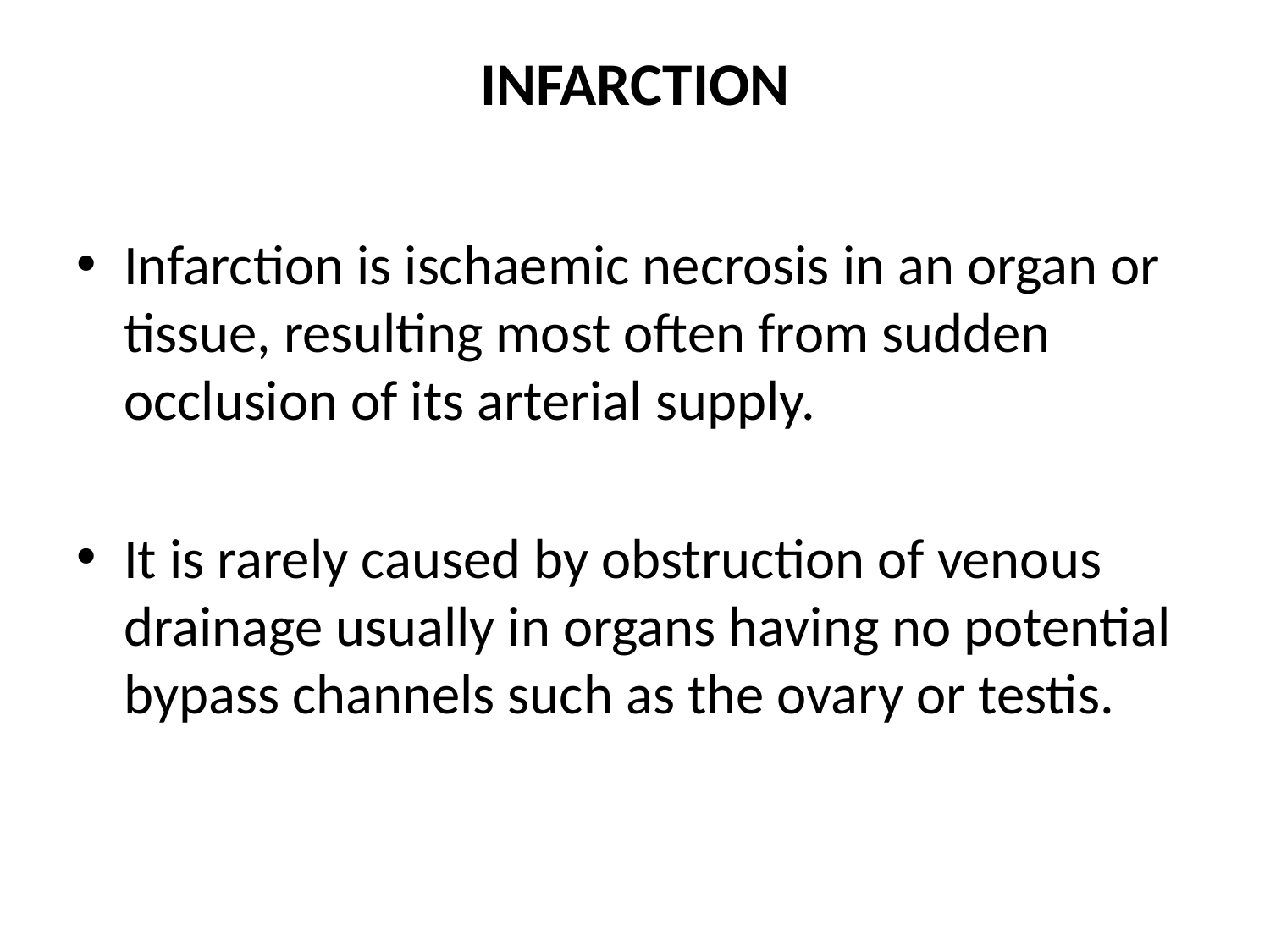

# INFARCTION
Infarction is ischaemic necrosis in an organ or tissue, resulting most often from sudden occlusion of its arterial supply.

It is rarely caused by obstruction of venous drainage usually in organs having no potential bypass channels such as the ovary or testis.